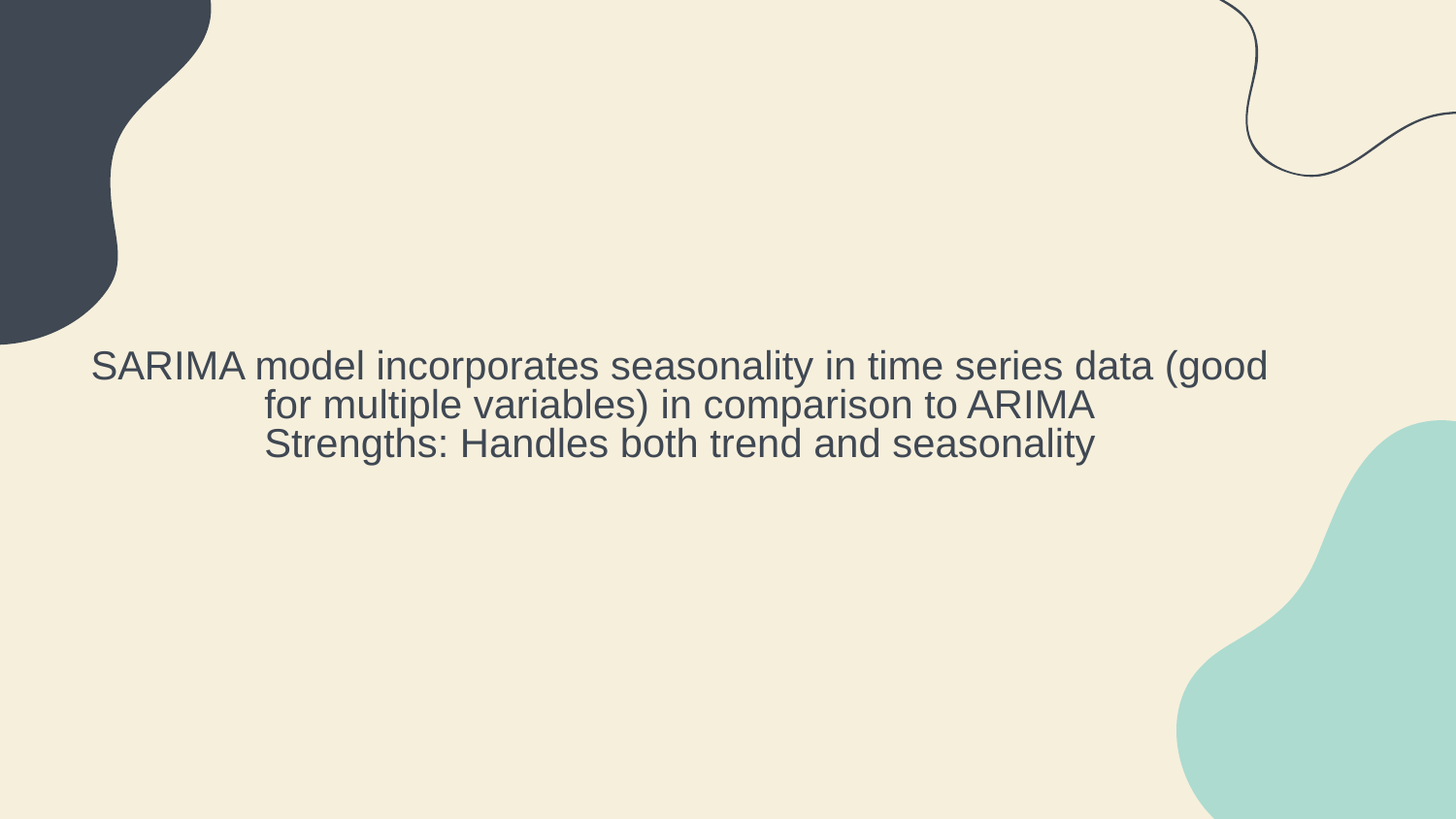

# SARIMA model incorporates seasonality in time series data (good for multiple variables) in comparison to ARIMA
Strengths: Handles both trend and seasonality